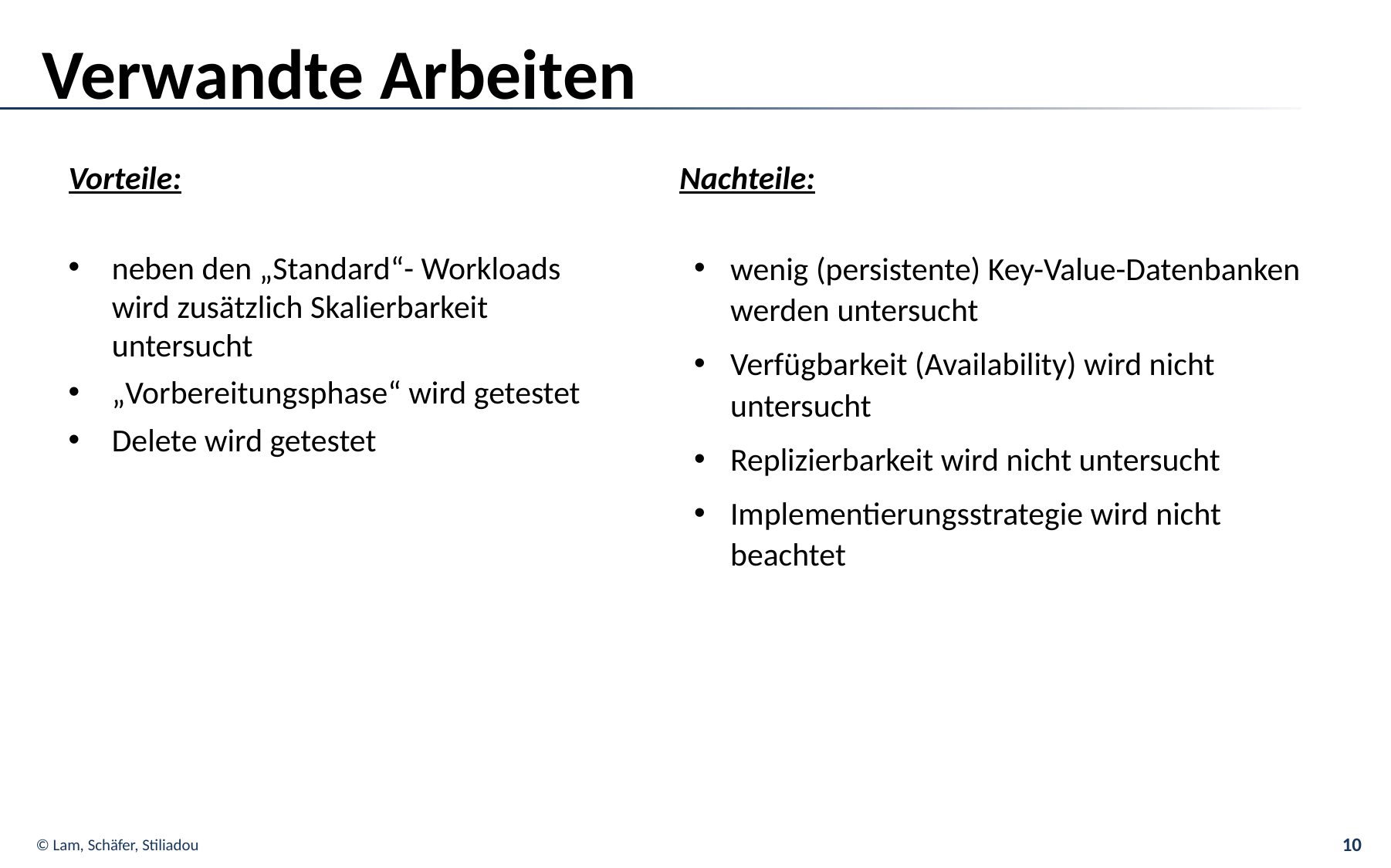

# Verwandte Arbeiten
Vorteile:

neben den „Standard“- Workloads wird zusätzlich Skalierbarkeit untersucht
„Vorbereitungsphase“ wird getestet
Delete wird getestet

Nachteile:

wenig (persistente) Key-Value-Datenbanken werden untersucht
Verfügbarkeit (Availability) wird nicht untersucht
Replizierbarkeit wird nicht untersucht
Implementierungsstrategie wird nicht beachtet